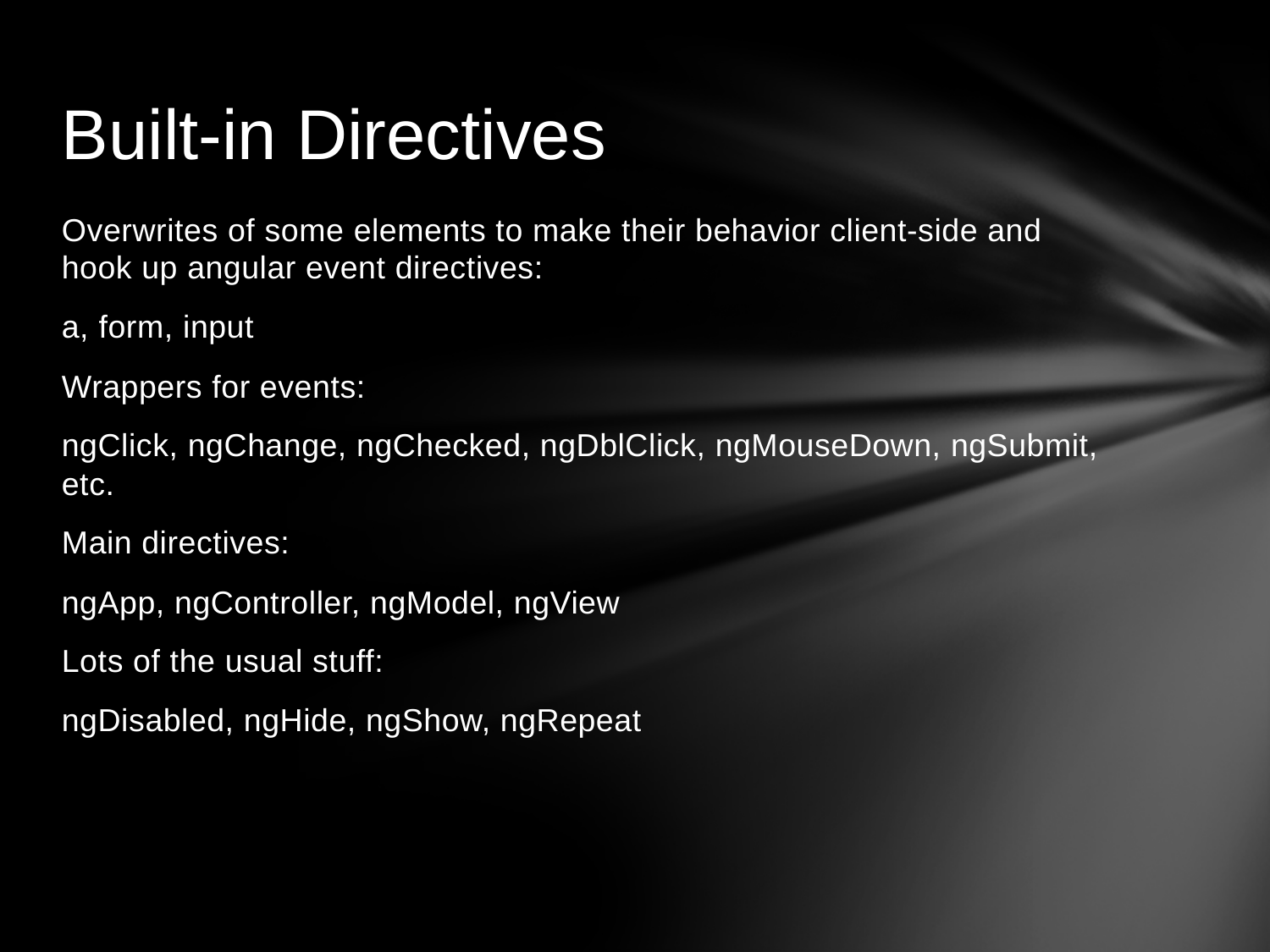

# Built-in Directives
Overwrites of some elements to make their behavior client-side and hook up angular event directives:
a, form, input
Wrappers for events:
ngClick, ngChange, ngChecked, ngDblClick, ngMouseDown, ngSubmit, etc.
Main directives:
ngApp, ngController, ngModel, ngView
Lots of the usual stuff:
ngDisabled, ngHide, ngShow, ngRepeat